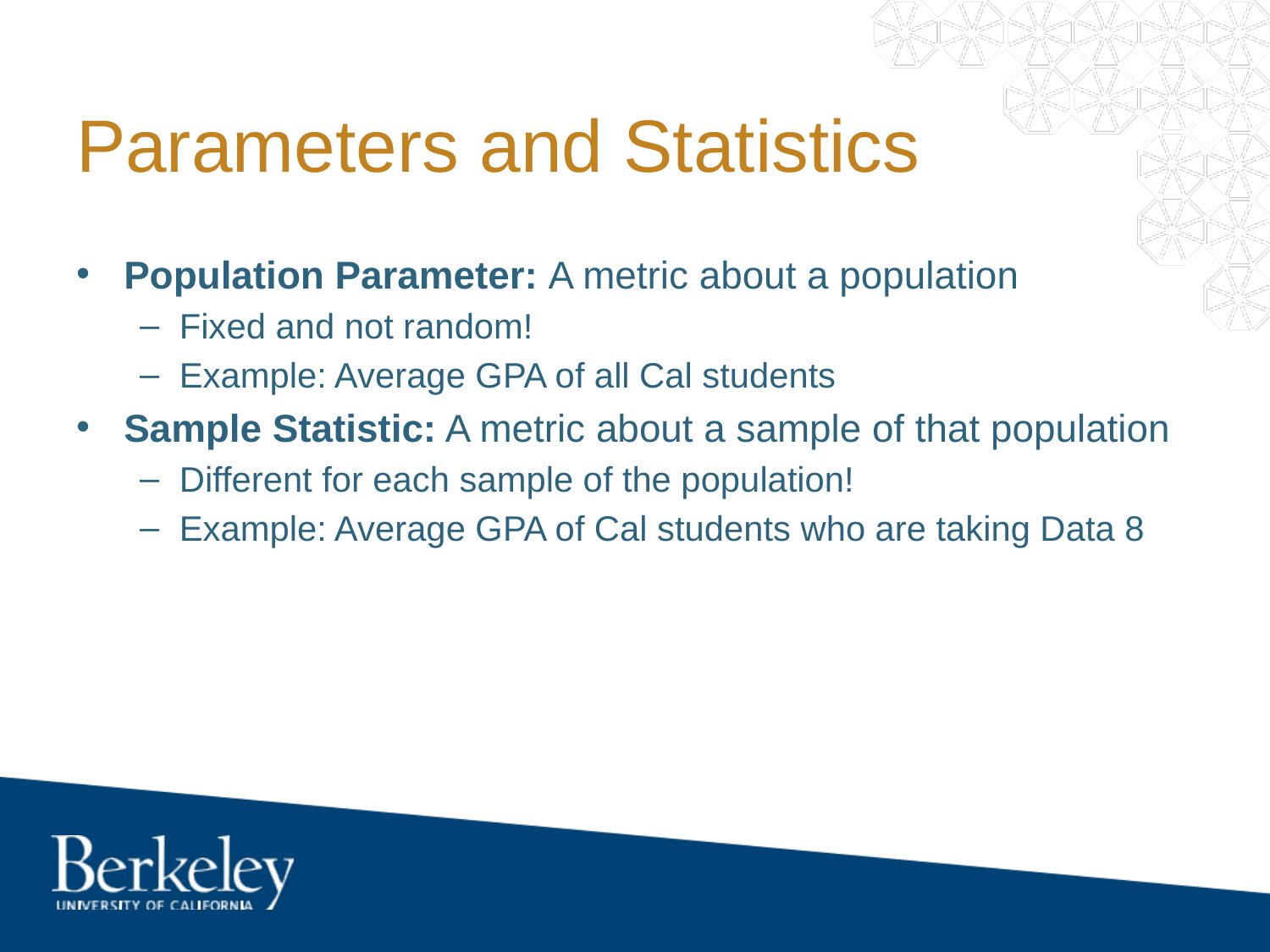

# Parameters and Statistics
Population Parameter: A metric about a population
Fixed and not random!
Example: Average GPA of all Cal students
Sample Statistic: A metric about a sample of that population
Different for each sample of the population!
Example: Average GPA of Cal students who are taking Data 8